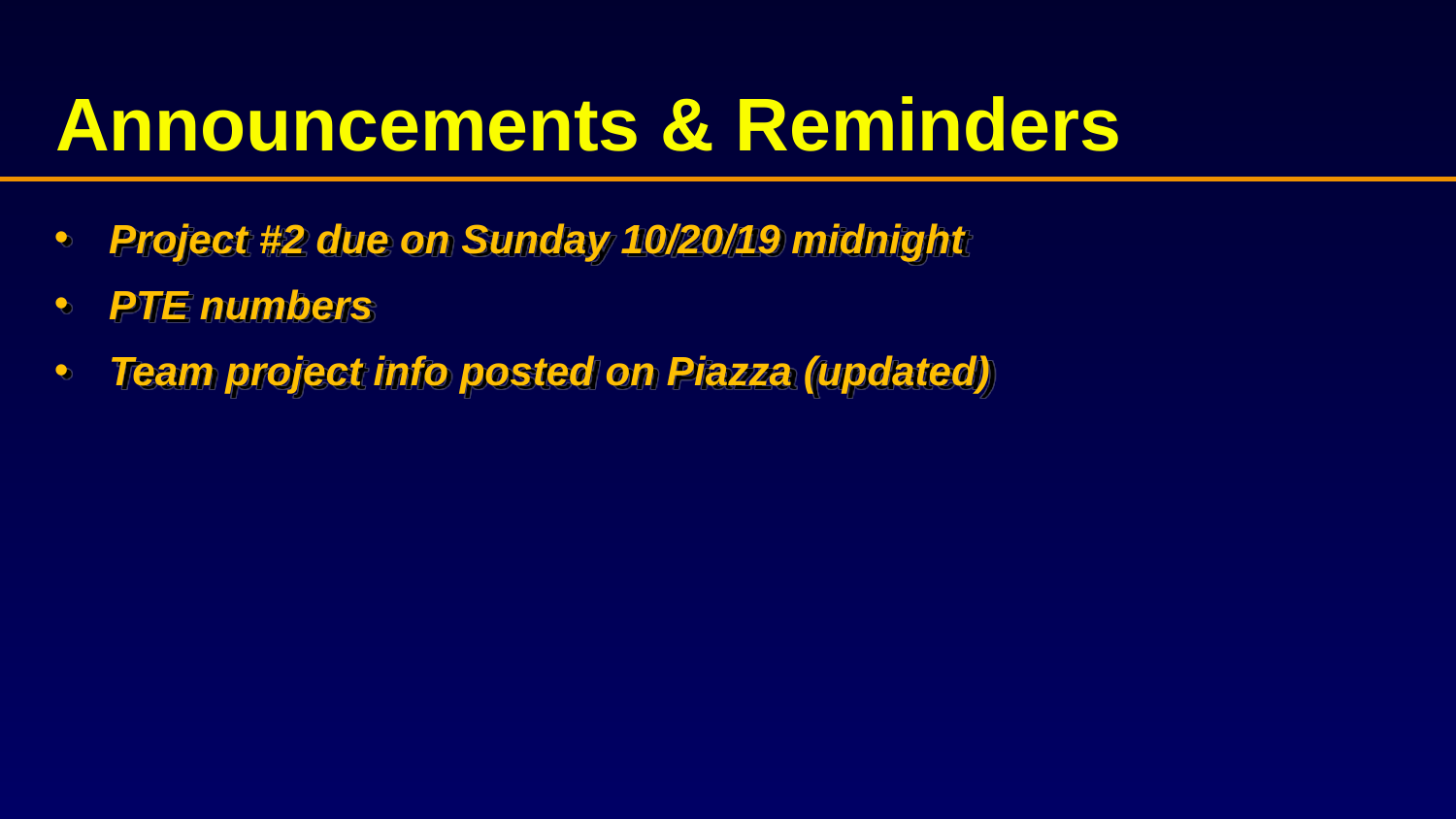

# Announcements & Reminders
Project #2 due on Sunday 10/20/19 midnight
PTE numbers
Team project info posted on Piazza (updated)